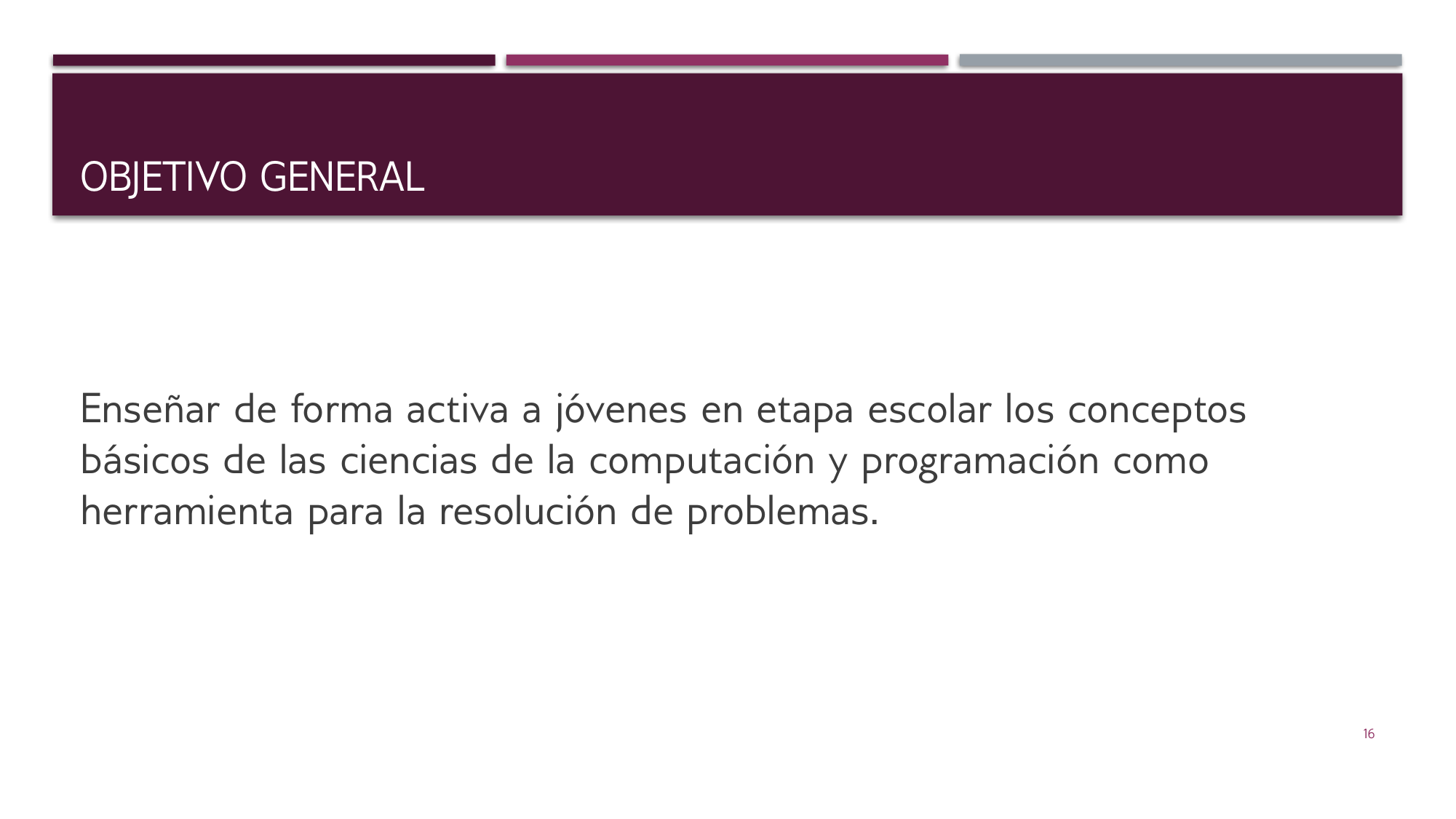

# Objetivo General
Enseñar de forma activa a jóvenes en etapa escolar los conceptos básicos de las ciencias de la computación y programación como herramienta para la resolución de problemas.

16